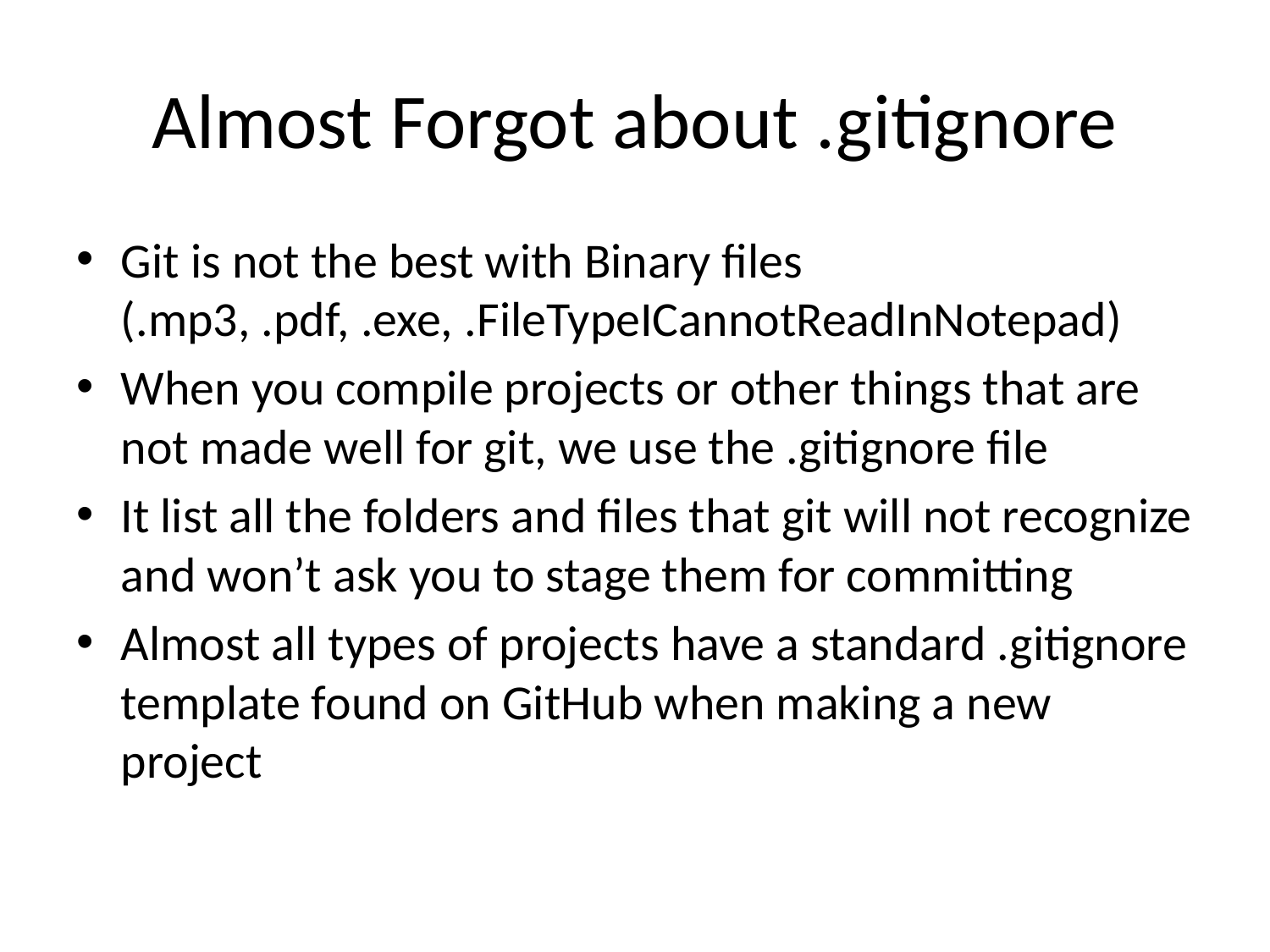

# Almost Forgot about .gitignore
Git is not the best with Binary files (.mp3, .pdf, .exe, .FileTypeICannotReadInNotepad)
When you compile projects or other things that are not made well for git, we use the .gitignore file
It list all the folders and files that git will not recognize and won’t ask you to stage them for committing
Almost all types of projects have a standard .gitignore template found on GitHub when making a new project